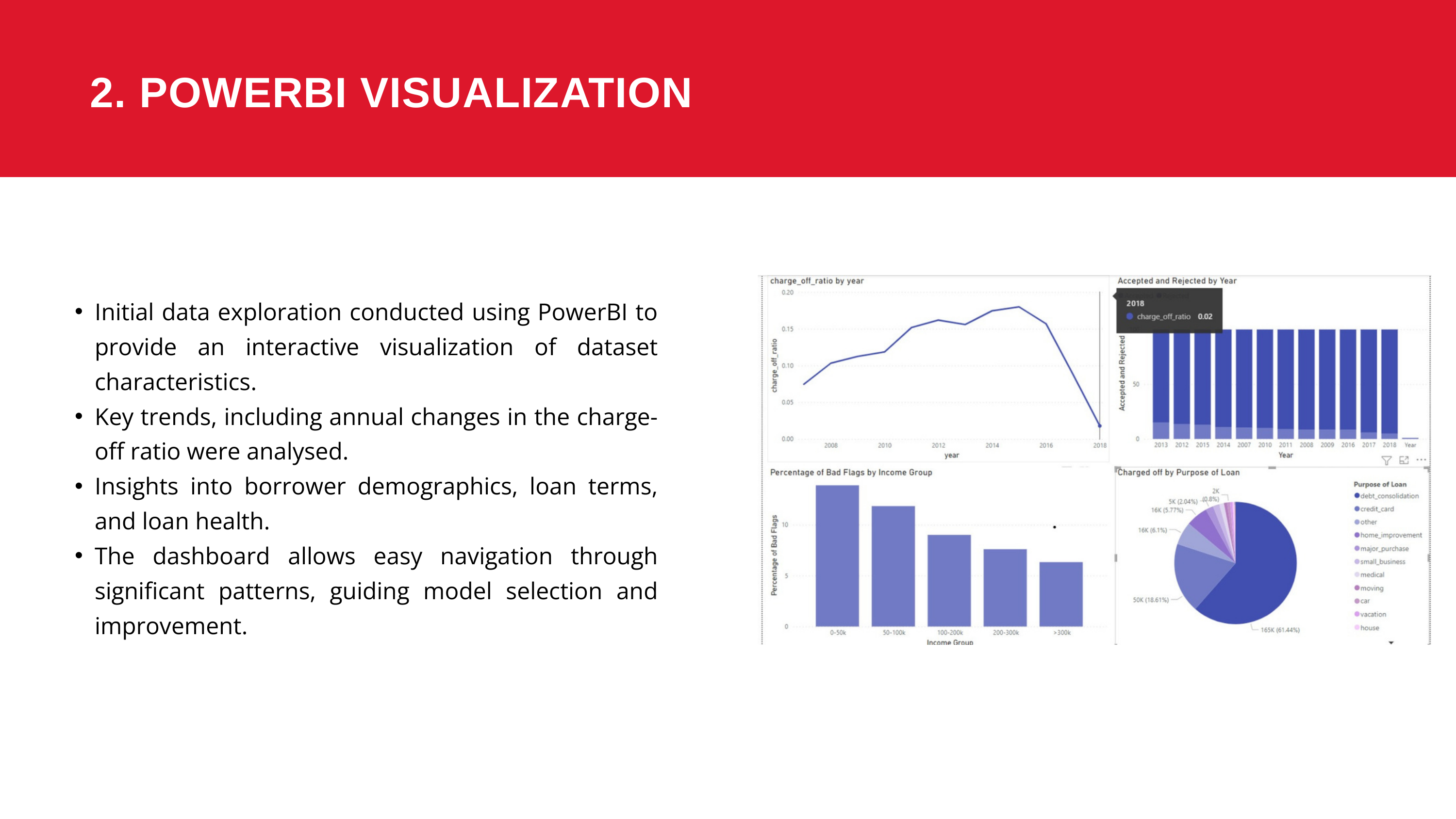

2. POWERBI VISUALIZATION

Initial data exploration conducted using PowerBI to provide an interactive visualization of dataset characteristics.
Key trends, including annual changes in the charge-off ratio were analysed.
Insights into borrower demographics, loan terms, and loan health.
The dashboard allows easy navigation through significant patterns, guiding model selection and improvement.